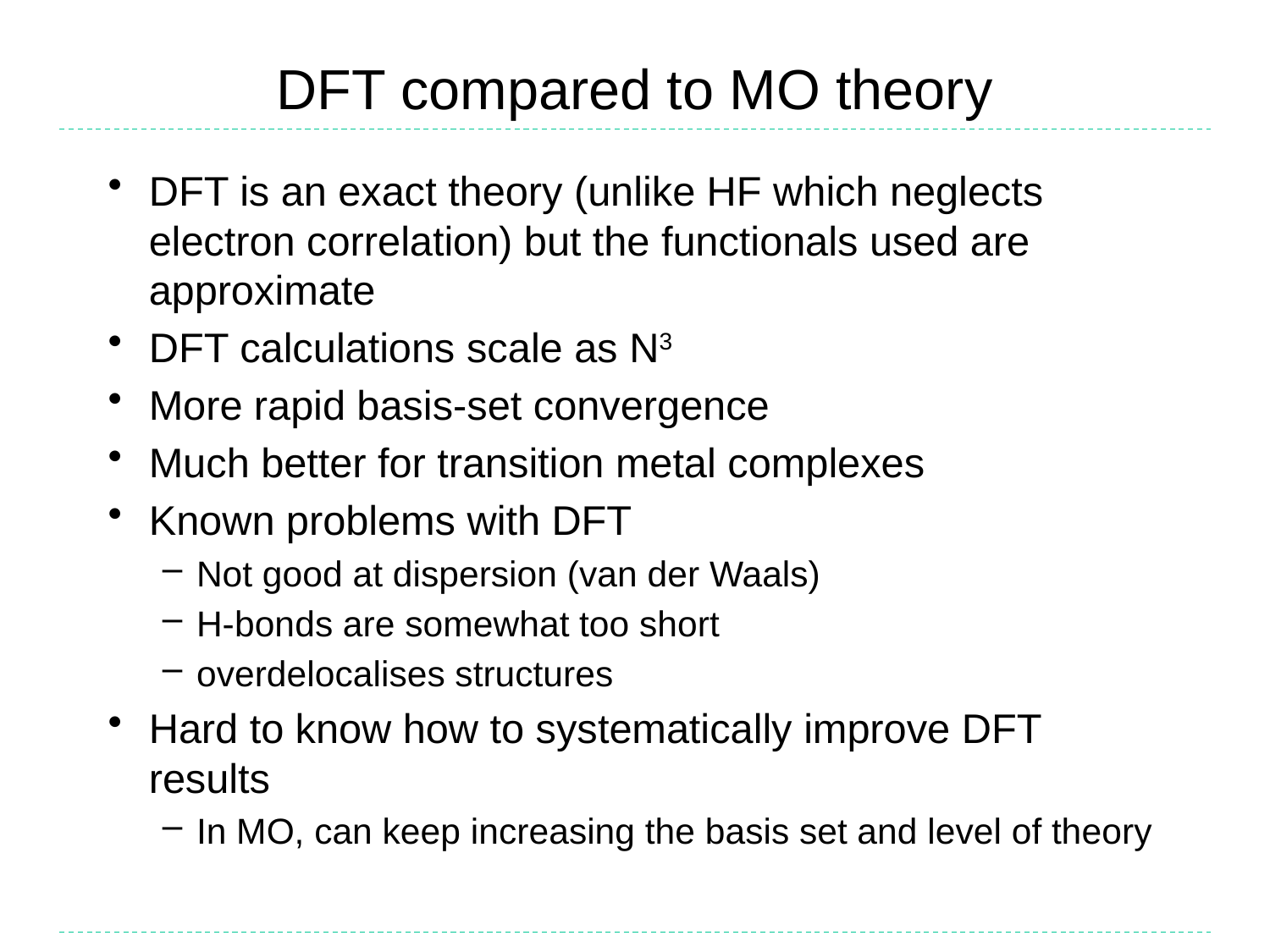

# DFT compared to MO theory
DFT is an exact theory (unlike HF which neglects electron correlation) but the functionals used are approximate
DFT calculations scale as N3
More rapid basis-set convergence
Much better for transition metal complexes
Known problems with DFT
Not good at dispersion (van der Waals)
H-bonds are somewhat too short
overdelocalises structures
Hard to know how to systematically improve DFT results
In MO, can keep increasing the basis set and level of theory